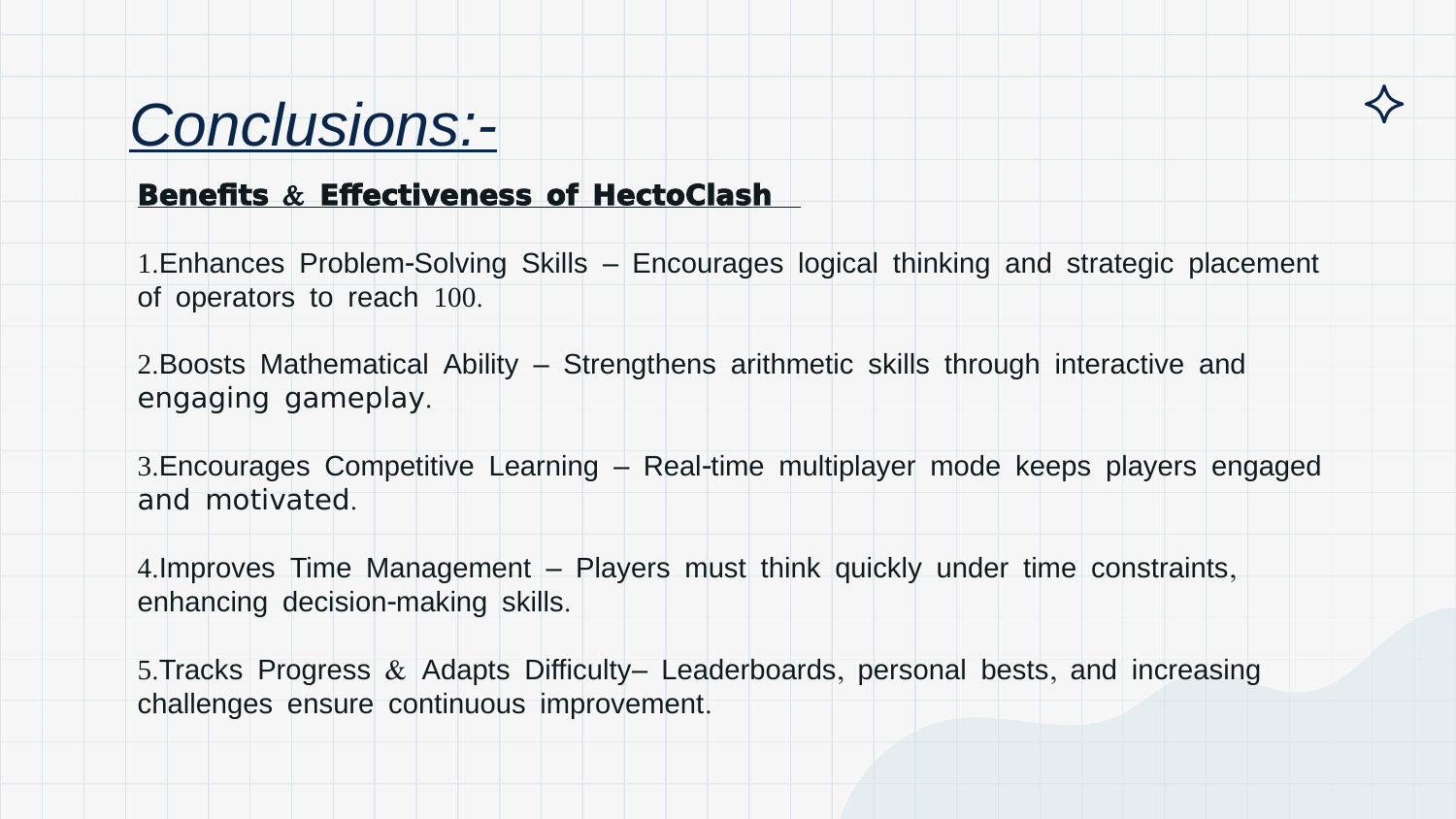

# Conclusions:-
Benefits & Effectiveness of HectoClash

1.Enhances Problem-Solving Skills – Encourages logical thinking and strategic placement of operators to reach 100.

2.Boosts Mathematical Ability – Strengthens arithmetic skills through interactive and engaging gameplay.

3.Encourages Competitive Learning – Real-time multiplayer mode keeps players engaged and motivated.

4.Improves Time Management – Players must think quickly under time constraints, enhancing decision-making skills.

5.Tracks Progress & Adapts Difficulty– Leaderboards, personal bests, and increasing challenges ensure continuous improvement.